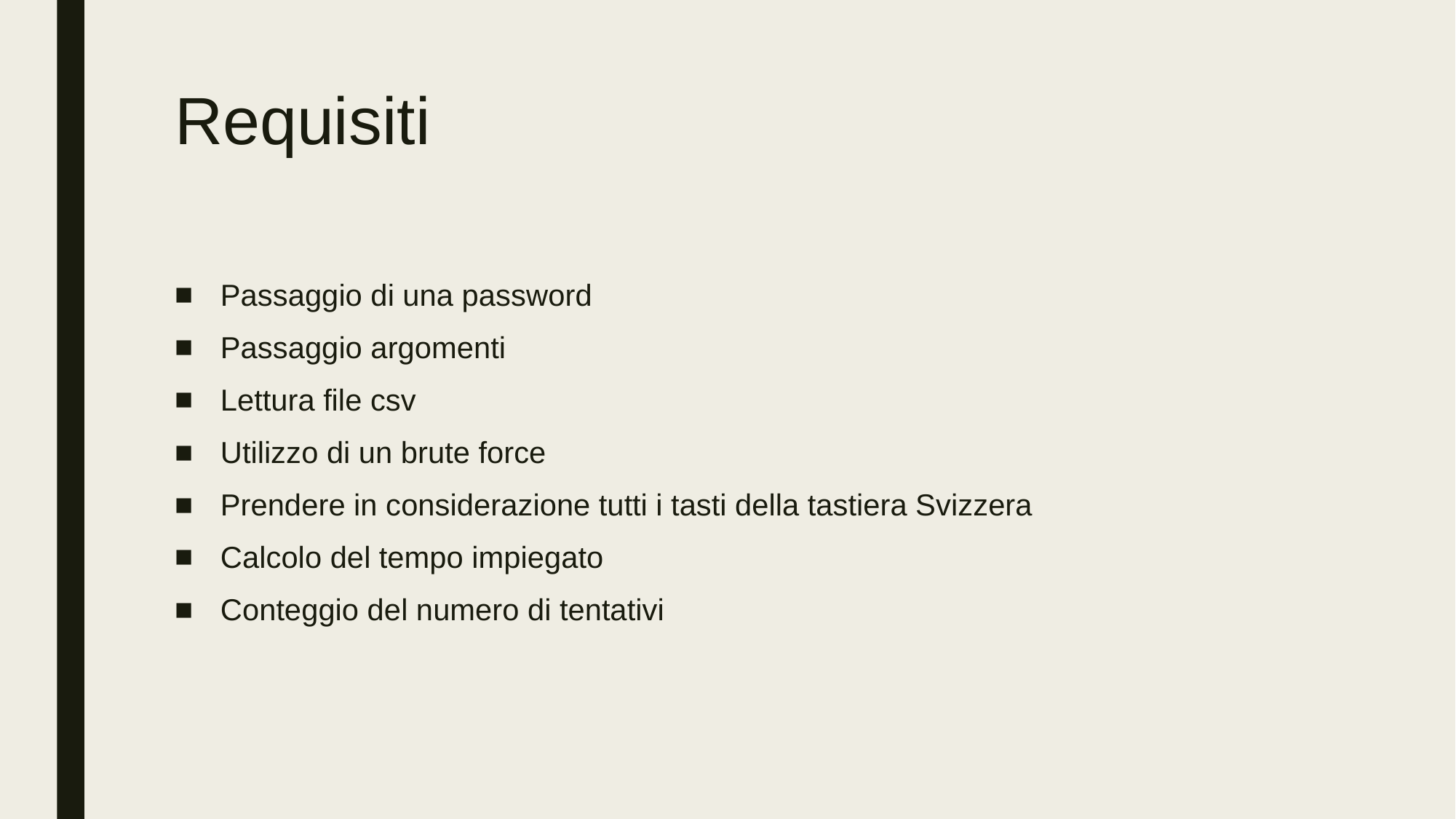

# Requisiti
Passaggio di una password
Passaggio argomenti
Lettura file csv
Utilizzo di un brute force
Prendere in considerazione tutti i tasti della tastiera Svizzera
Calcolo del tempo impiegato
Conteggio del numero di tentativi